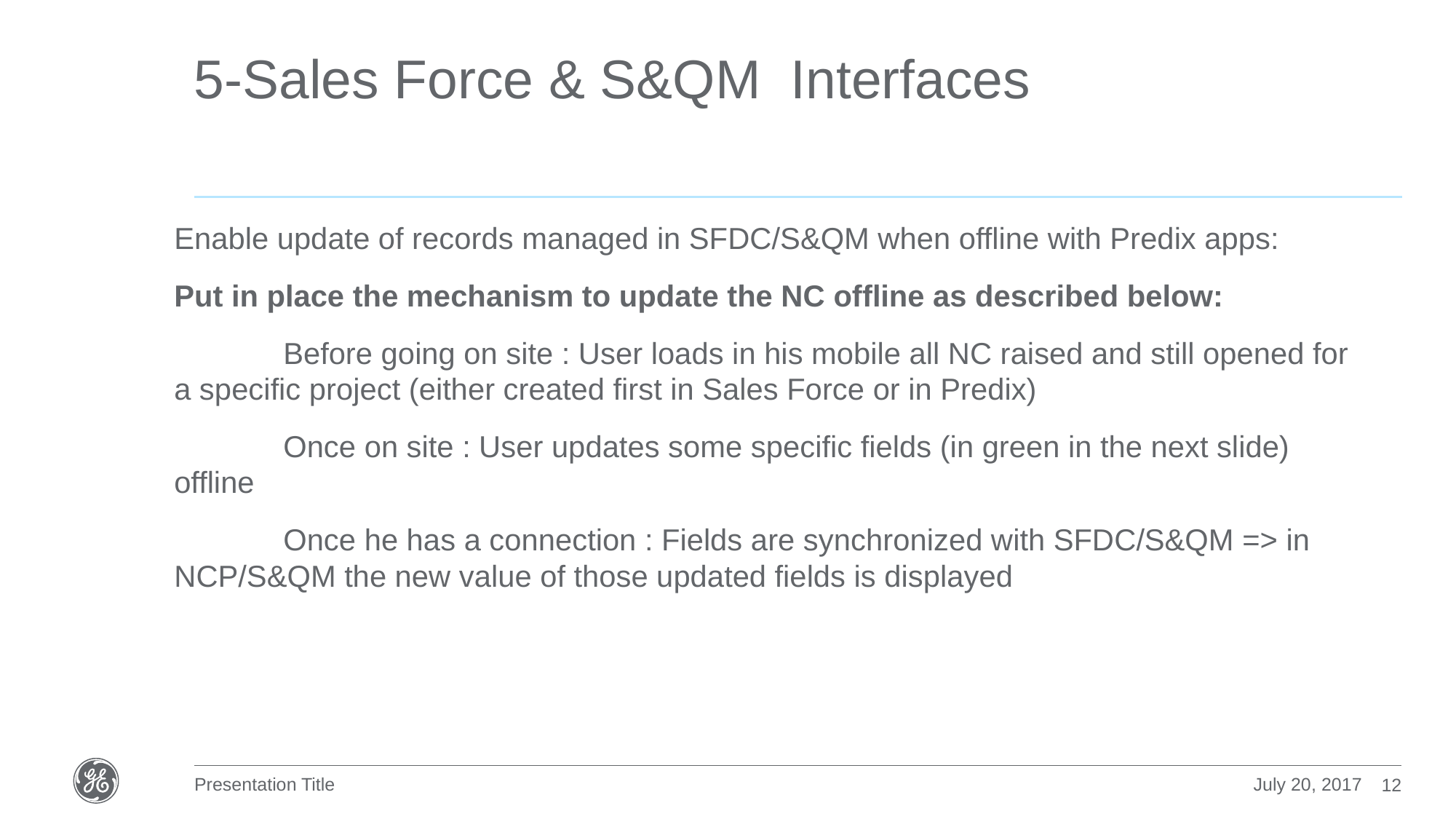

# 5-Sales Force & S&QM  Interfaces
Enable update of records managed in SFDC/S&QM when offline with Predix apps:
Put in place the mechanism to update the NC offline as described below:
	Before going on site : User loads in his mobile all NC raised and still opened for a specific project (either created first in Sales Force or in Predix)
	Once on site : User updates some specific fields (in green in the next slide) offline
	Once he has a connection : Fields are synchronized with SFDC/S&QM => in NCP/S&QM the new value of those updated fields is displayed

July 20, 2017
Presentation Title
12